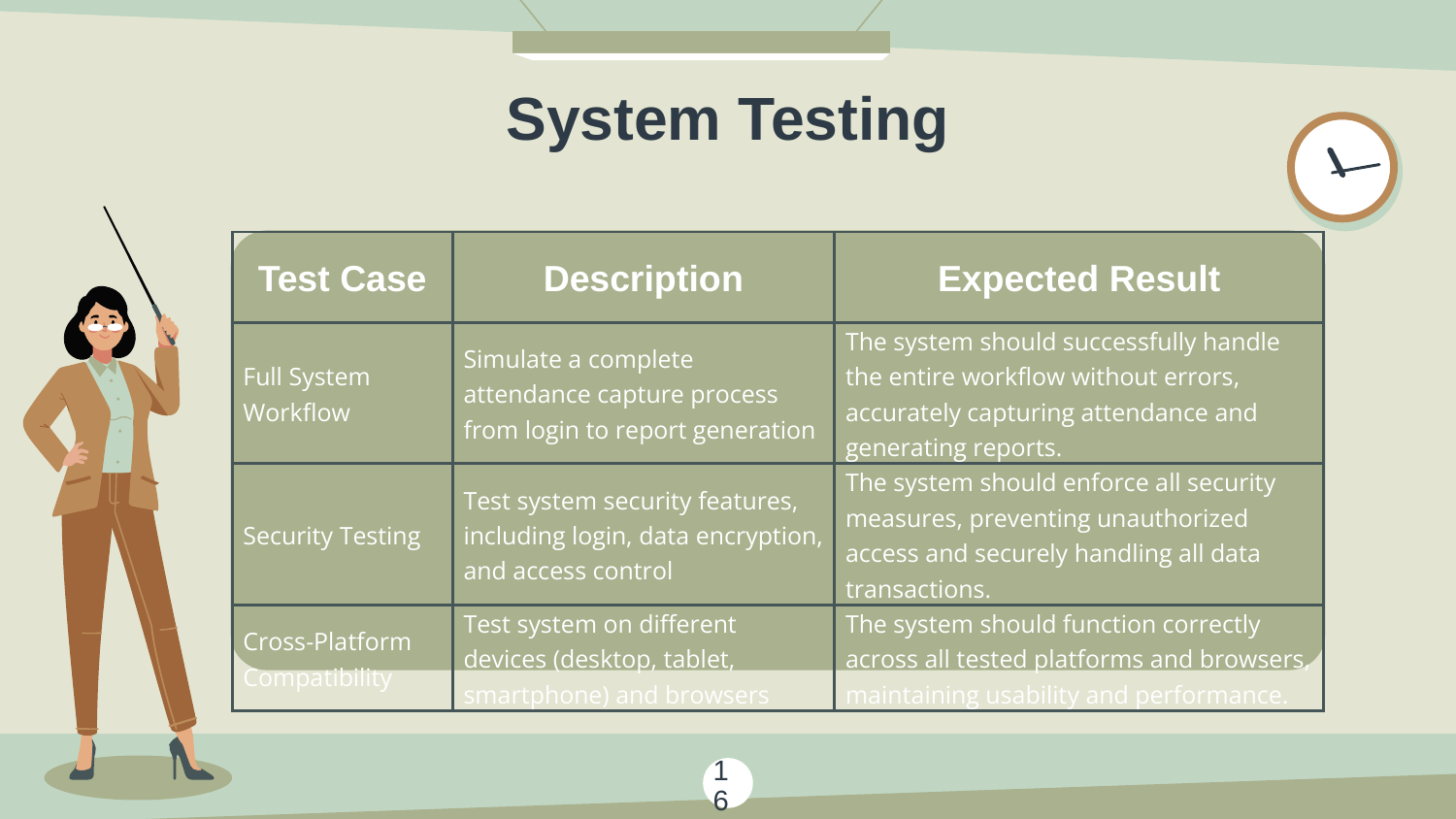

# System Testing

| Test Case | Description | Expected Result |
| --- | --- | --- |
| Full System Workflow | Simulate a complete attendance capture process from login to report generation | The system should successfully handle the entire workflow without errors, accurately capturing attendance and generating reports. |
| Security Testing | Test system security features, including login, data encryption, and access control | The system should enforce all security measures, preventing unauthorized access and securely handling all data transactions. |
| Cross-Platform Compatibility | Test system on different devices (desktop, tablet, smartphone) and browsers | The system should function correctly across all tested platforms and browsers, maintaining usability and performance. |

16